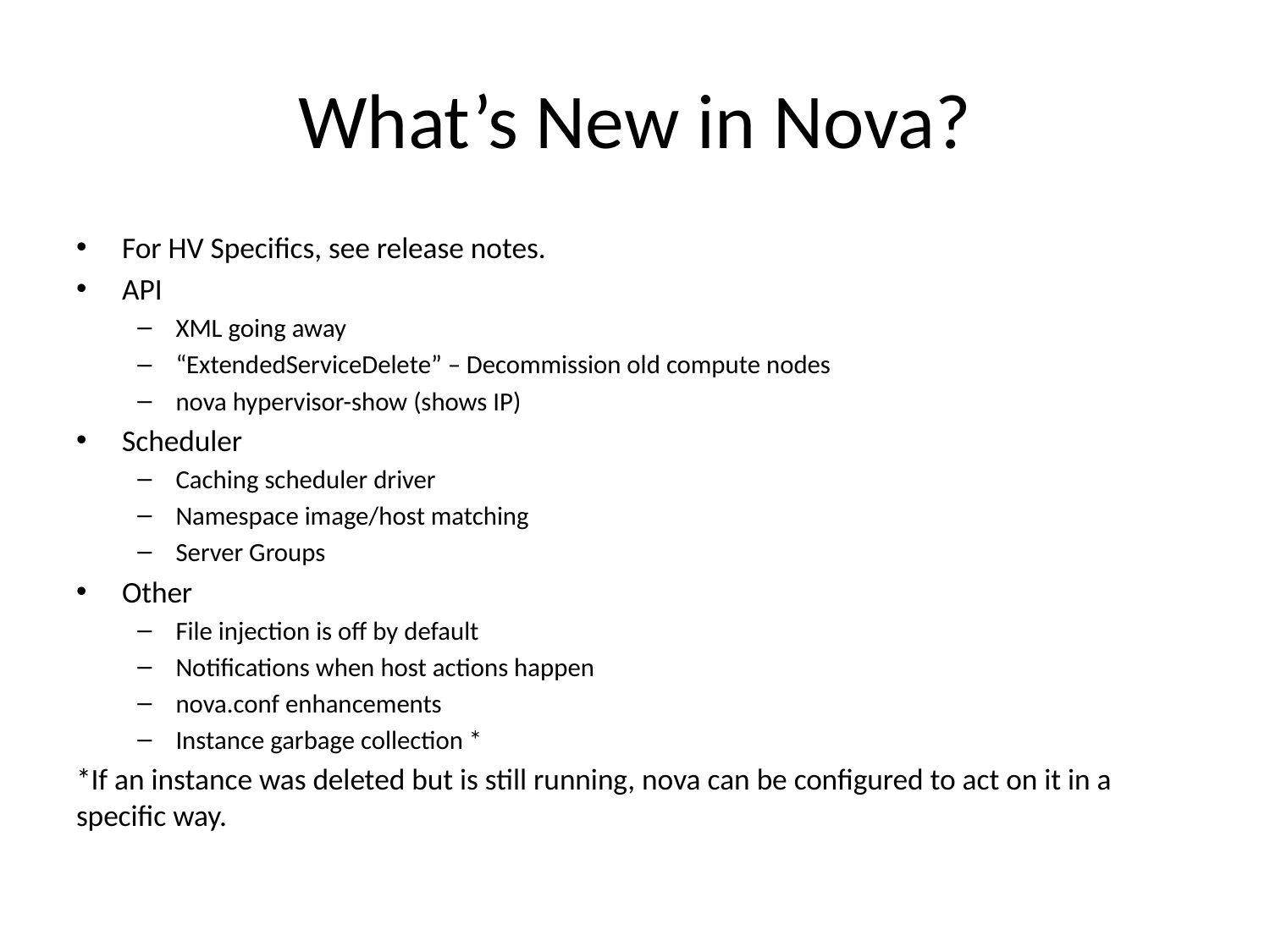

# What’s New in Nova?
For HV Specifics, see release notes.
API
XML going away
“ExtendedServiceDelete” – Decommission old compute nodes
nova hypervisor-show (shows IP)
Scheduler
Caching scheduler driver
Namespace image/host matching
Server Groups
Other
File injection is off by default
Notifications when host actions happen
nova.conf enhancements
Instance garbage collection *
*If an instance was deleted but is still running, nova can be configured to act on it in a specific way.